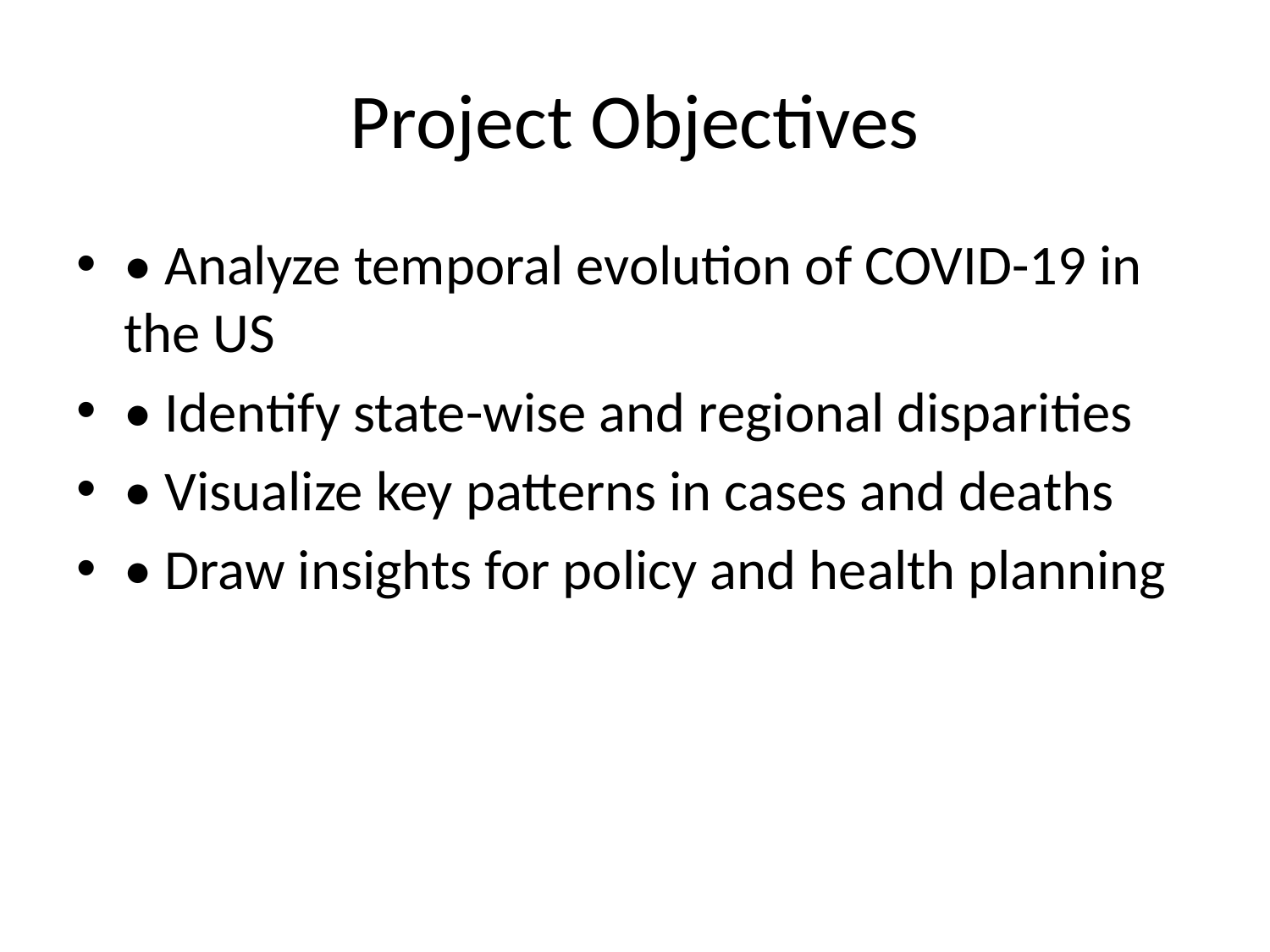

# Project Objectives
• Analyze temporal evolution of COVID-19 in the US
• Identify state-wise and regional disparities
• Visualize key patterns in cases and deaths
• Draw insights for policy and health planning